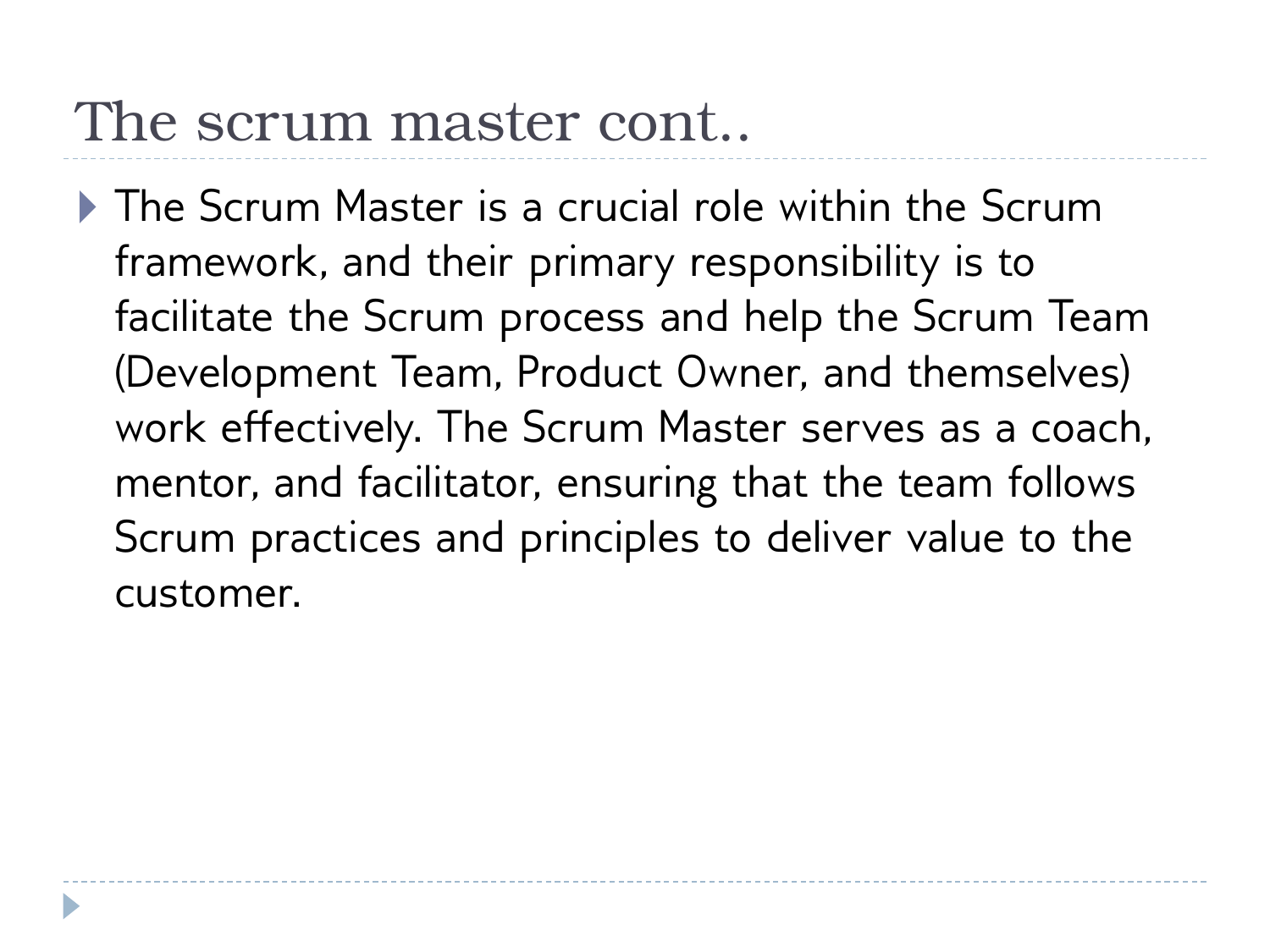

# The scrum master cont..
The Scrum Master is a crucial role within the Scrum framework, and their primary responsibility is to facilitate the Scrum process and help the Scrum Team (Development Team, Product Owner, and themselves) work effectively. The Scrum Master serves as a coach, mentor, and facilitator, ensuring that the team follows Scrum practices and principles to deliver value to the customer.